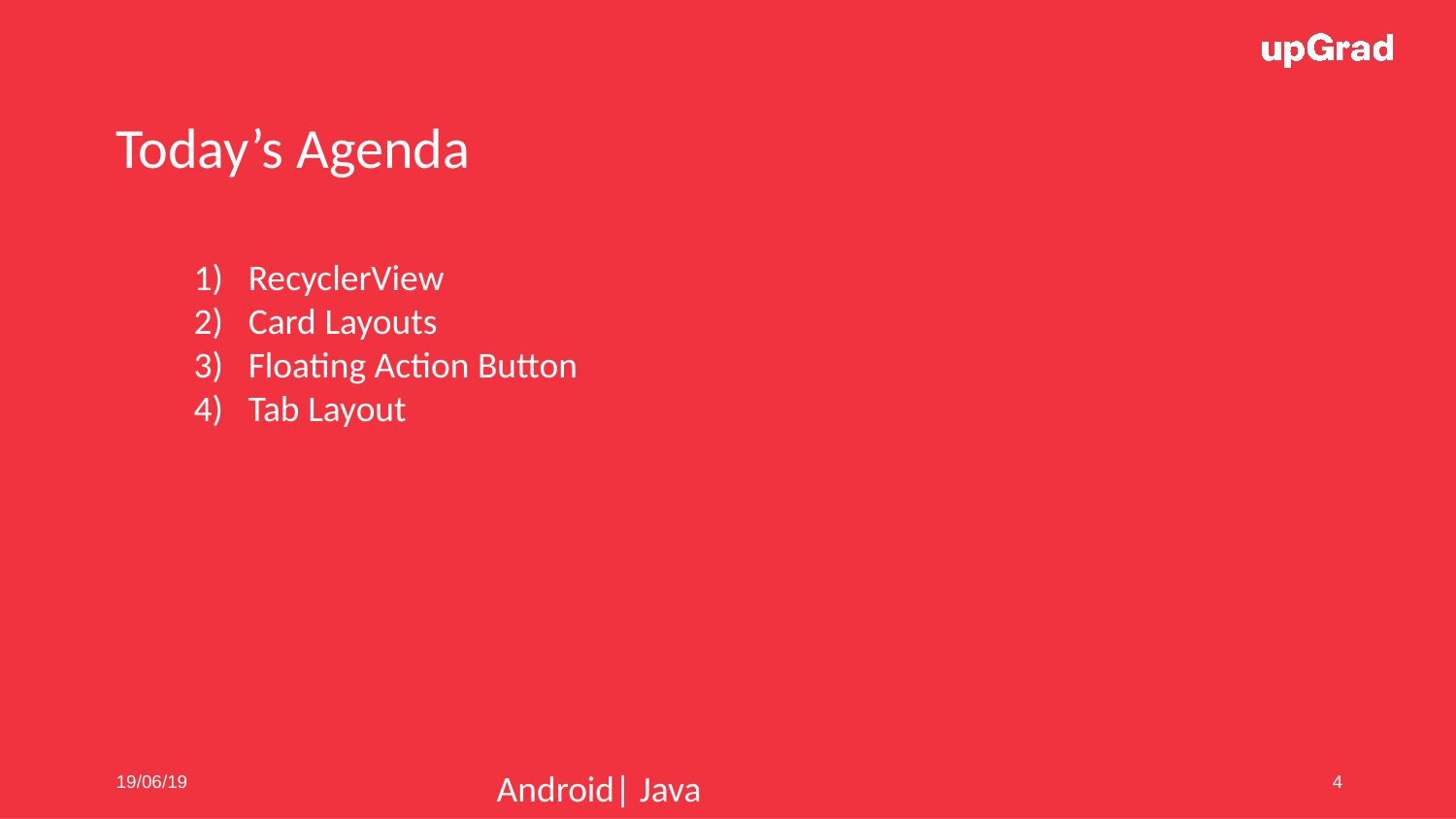

Today’s Agenda
RecyclerView
Card Layouts
Floating Action Button
Tab Layout
19/06/19
Android| Java

4